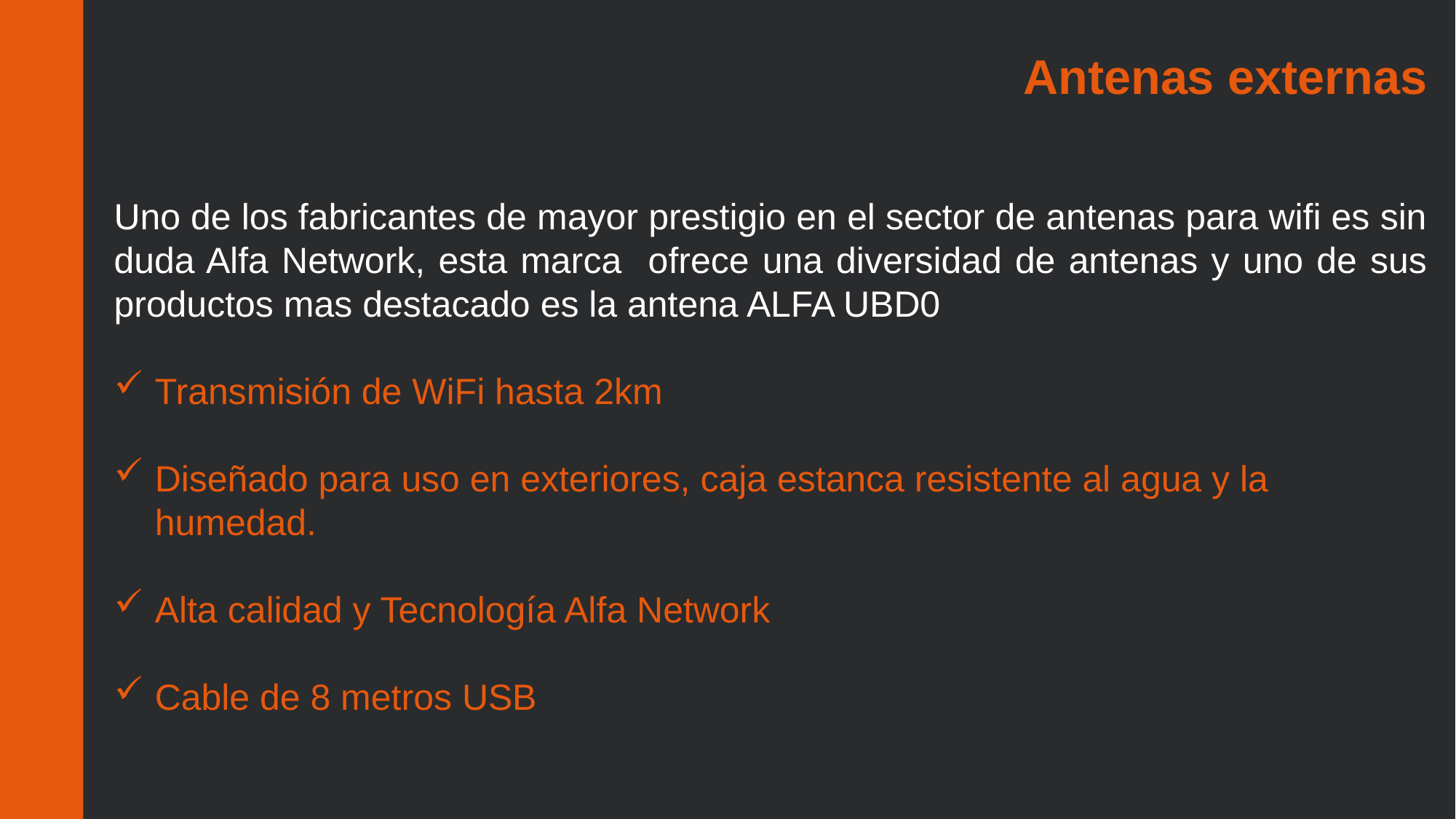

Antenas externas
Uno de los fabricantes de mayor prestigio en el sector de antenas para wifi es sin duda Alfa Network, esta marca  ofrece una diversidad de antenas y uno de sus productos mas destacado es la antena ALFA UBD0

Transmisión de WiFi hasta 2km

Diseñado para uso en exteriores, caja estanca resistente al agua y la humedad.

Alta calidad y Tecnología Alfa Network

Cable de 8 metros USB